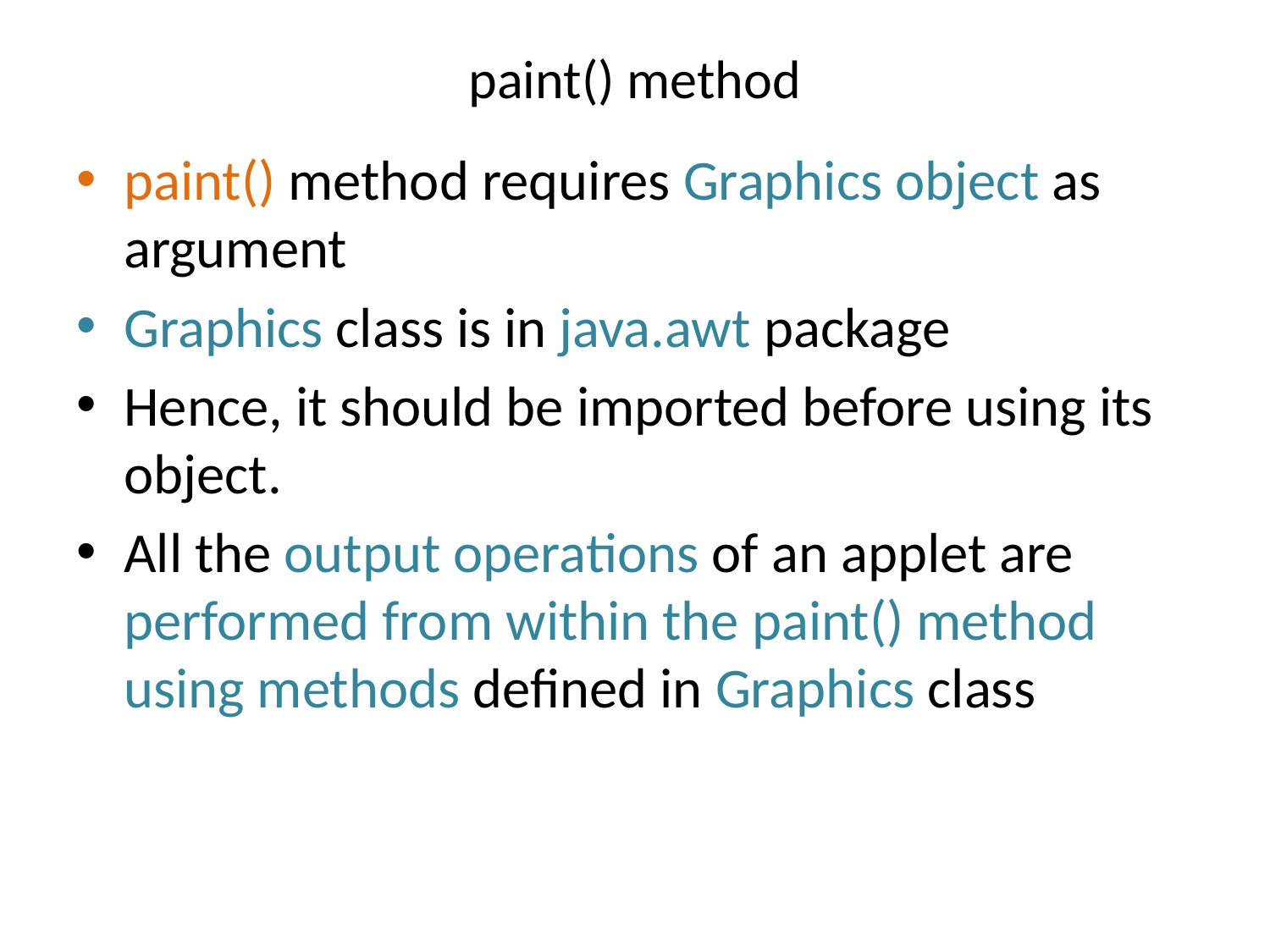

# paint() method
paint() method requires Graphics object as argument
Graphics class is in java.awt package
Hence, it should be imported before using its object.
All the output operations of an applet are performed from within the paint() method using methods defined in Graphics class